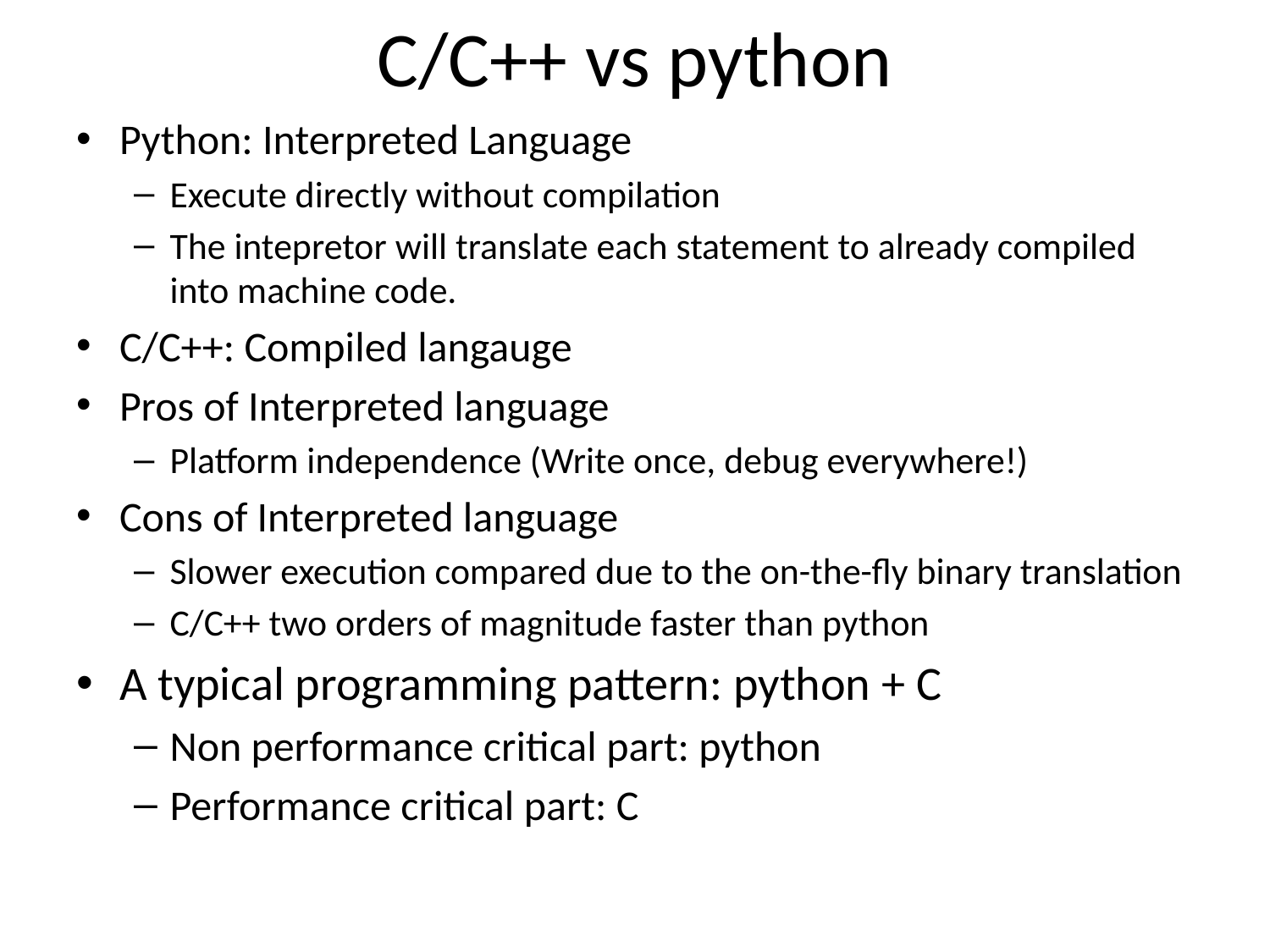

# C/C++ vs python
Python: Interpreted Language
Execute directly without compilation
The intepretor will translate each statement to already compiled into machine code.
C/C++: Compiled langauge
Pros of Interpreted language
Platform independence (Write once, debug everywhere!)
Cons of Interpreted language
Slower execution compared due to the on-the-fly binary translation
C/C++ two orders of magnitude faster than python
A typical programming pattern: python + C
Non performance critical part: python
Performance critical part: C